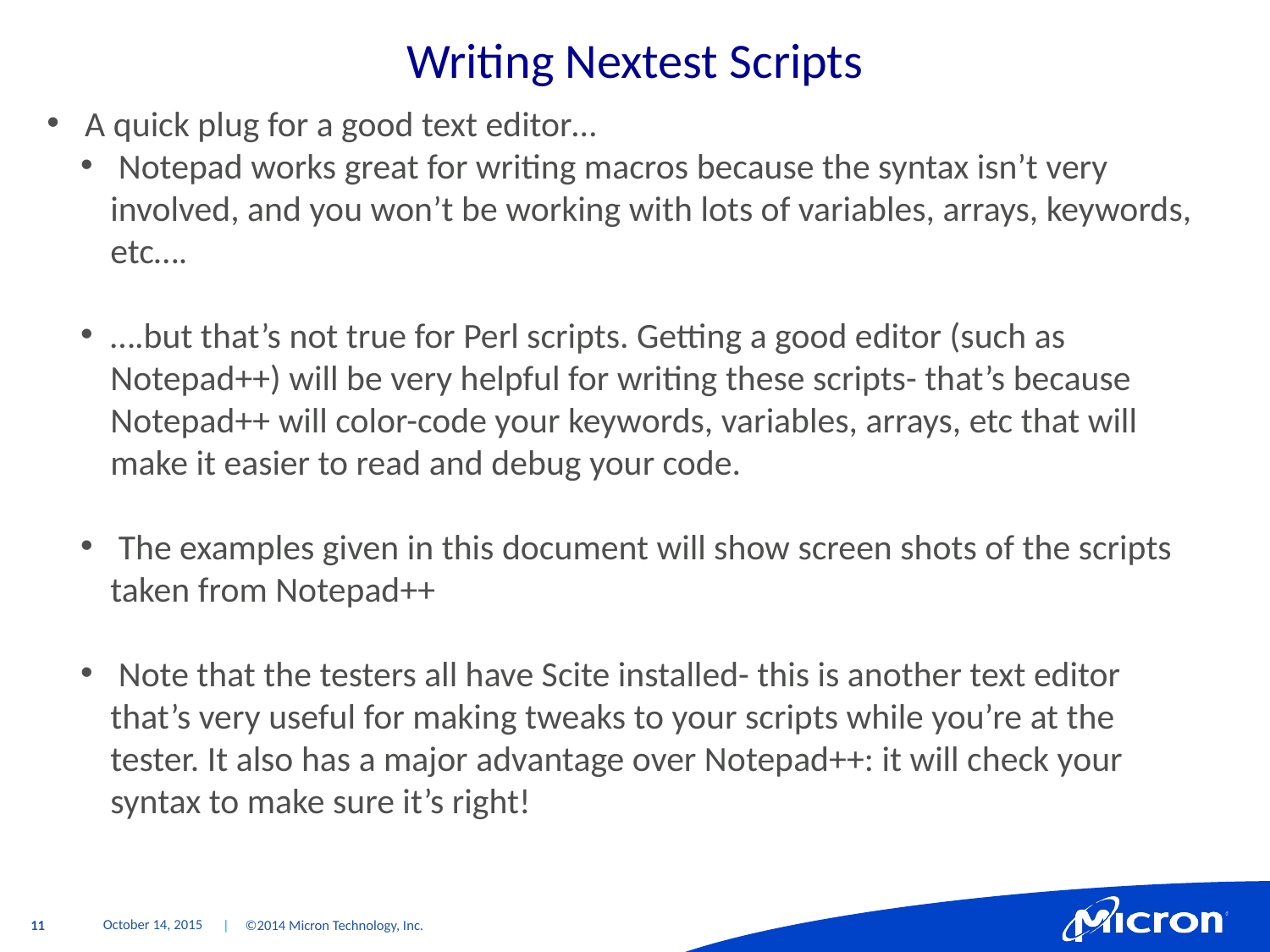

# Writing Nextest Scripts
 A quick plug for a good text editor…
 Notepad works great for writing macros because the syntax isn’t very involved, and you won’t be working with lots of variables, arrays, keywords, etc….

….but that’s not true for Perl scripts. Getting a good editor (such as Notepad++) will be very helpful for writing these scripts- that’s because Notepad++ will color-code your keywords, variables, arrays, etc that will make it easier to read and debug your code.

 The examples given in this document will show screen shots of the scripts taken from Notepad++

 Note that the testers all have Scite installed- this is another text editor that’s very useful for making tweaks to your scripts while you’re at the tester. It also has a major advantage over Notepad++: it will check your syntax to make sure it’s right!
October 14, 2015